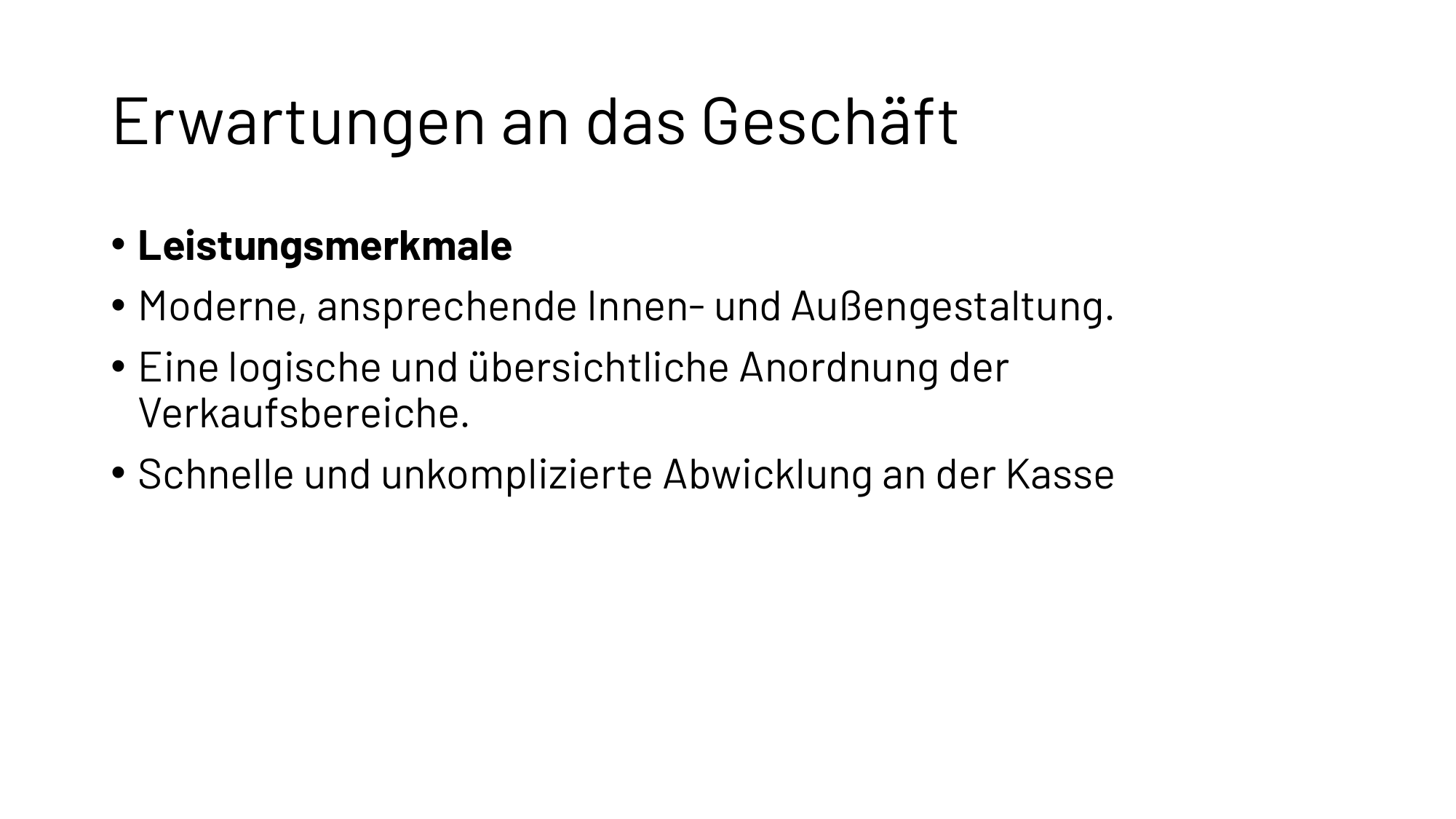

# Erwartungen an das Geschäft
Leistungsmerkmale
Moderne, ansprechende Innen- und Außengestaltung.
Eine logische und übersichtliche Anordnung der Verkaufsbereiche.
Schnelle und unkomplizierte Abwicklung an der Kasse